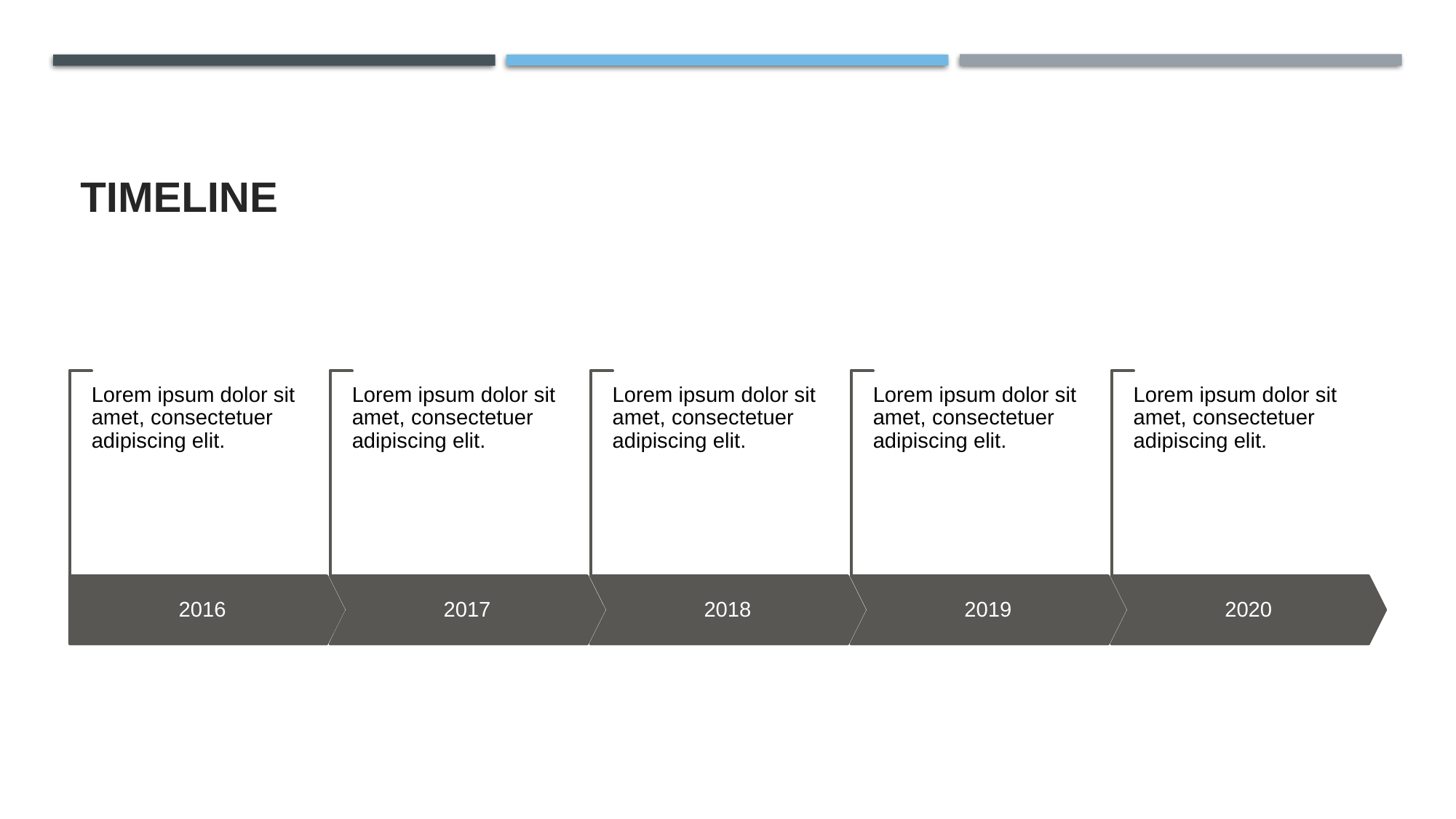

# TIMELINE
2016
Lorem ipsum dolor sit amet, consectetuer adipiscing elit.
2017
Lorem ipsum dolor sit amet, consectetuer adipiscing elit.
2018
Lorem ipsum dolor sit amet, consectetuer adipiscing elit.
2019
Lorem ipsum dolor sit amet, consectetuer adipiscing elit.
2020
Lorem ipsum dolor sit amet, consectetuer adipiscing elit.